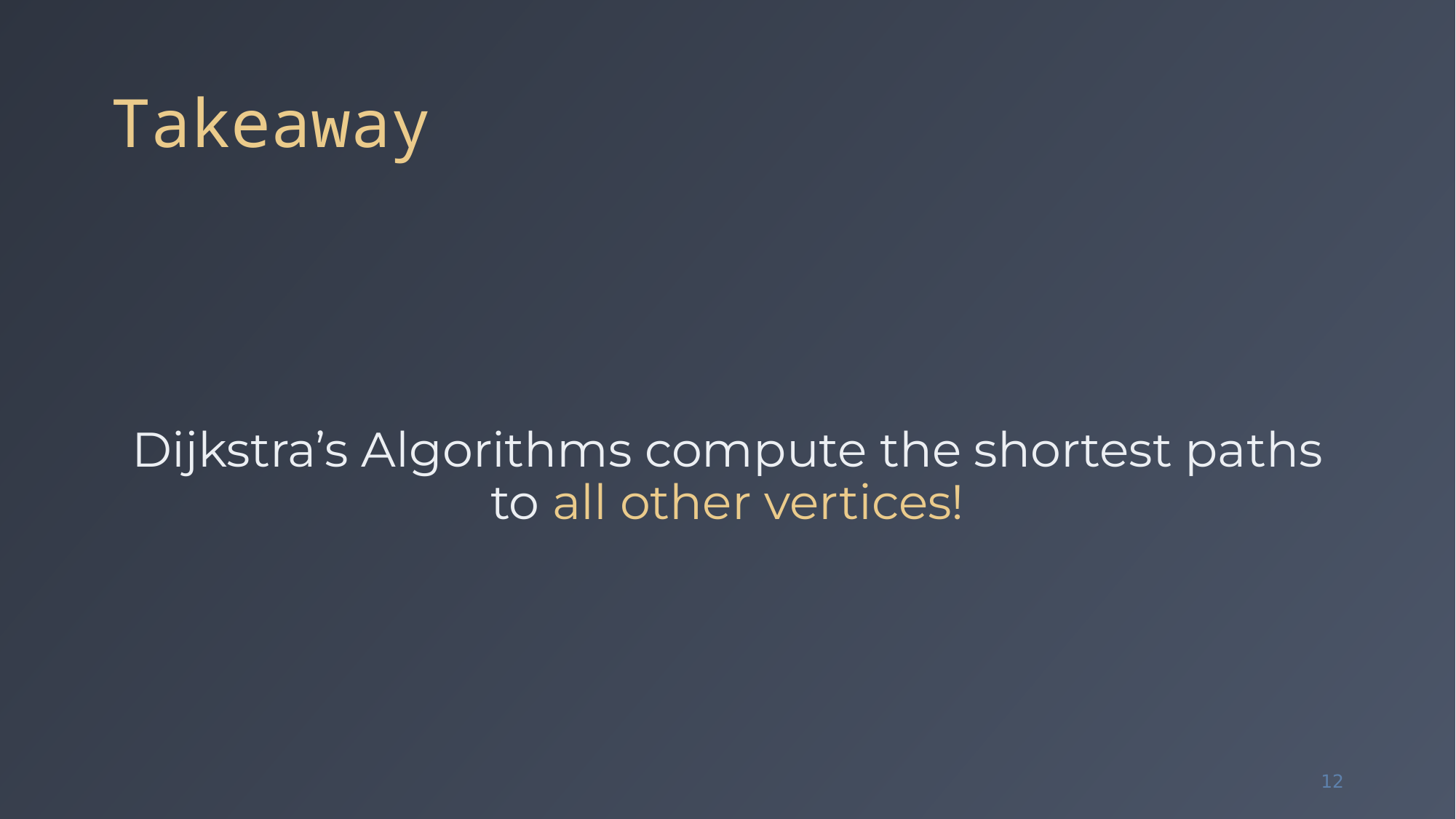

# Takeaway
Dijkstra’s Algorithms compute the shortest paths to all other vertices!
12